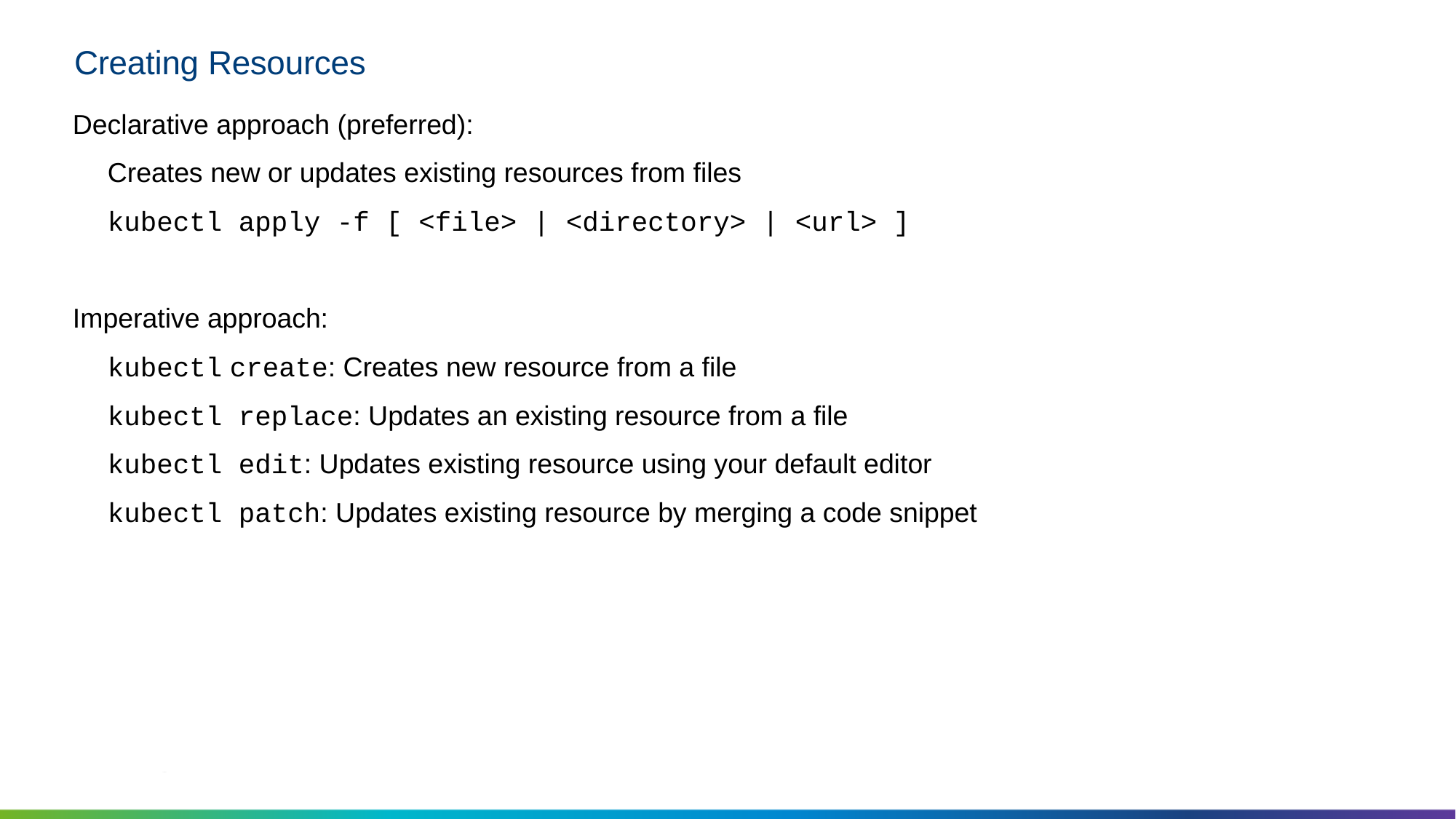

# Creating Resources
Declarative approach (preferred):
	Creates new or updates existing resources from files
	kubectl apply -f [ <file> | <directory> | <url> ]

Imperative approach:
	kubectl create: Creates new resource from a file
	kubectl replace: Updates an existing resource from a file
	kubectl edit: Updates existing resource using your default editor
	kubectl patch: Updates existing resource by merging a code snippet